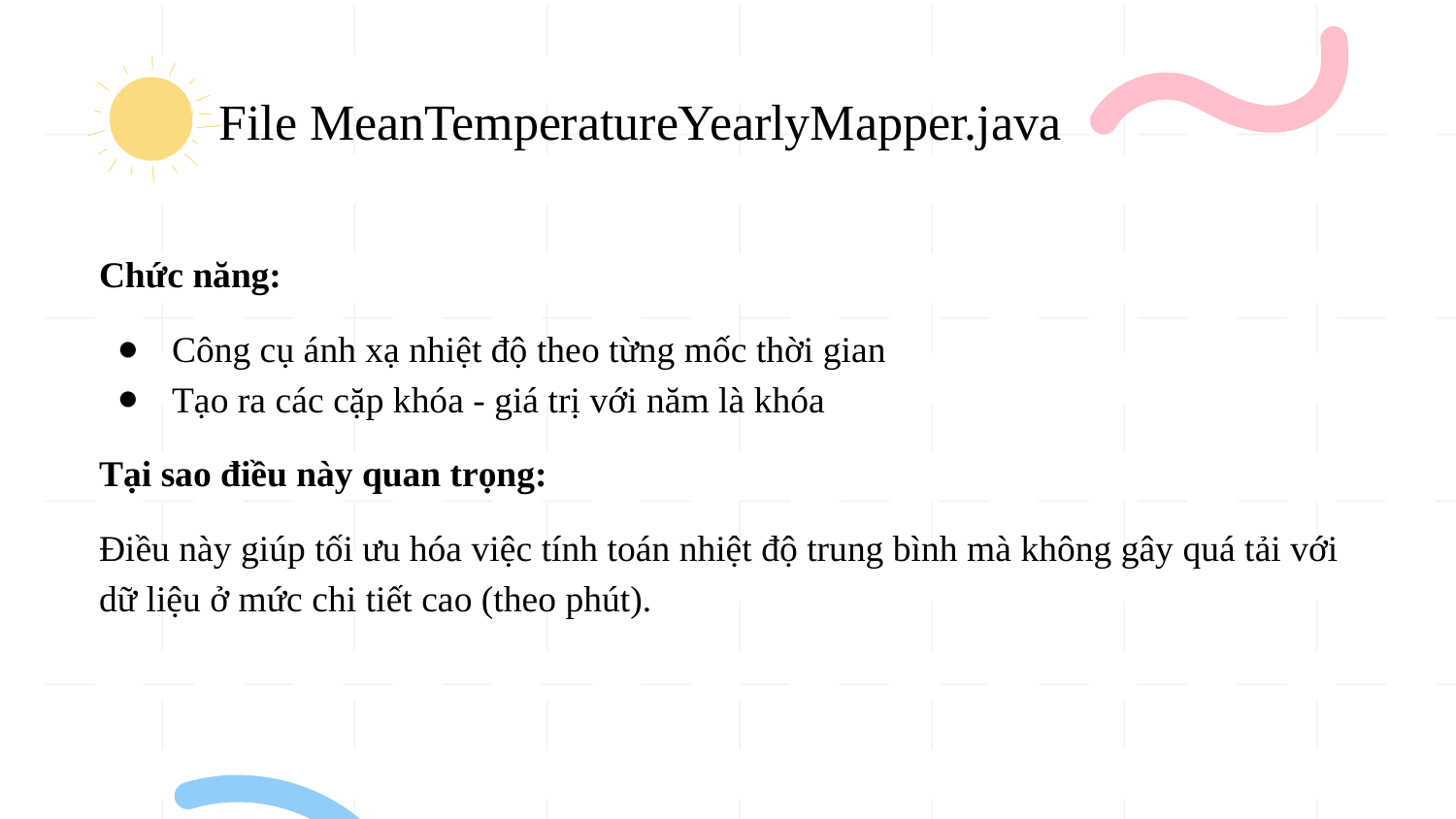

# File MeanTemperatureYearlyMapper.java
Chức năng:
Công cụ ánh xạ nhiệt độ theo từng mốc thời gian
Tạo ra các cặp khóa - giá trị với năm là khóa
Tại sao điều này quan trọng:
Điều này giúp tối ưu hóa việc tính toán nhiệt độ trung bình mà không gây quá tải với dữ liệu ở mức chi tiết cao (theo phút).